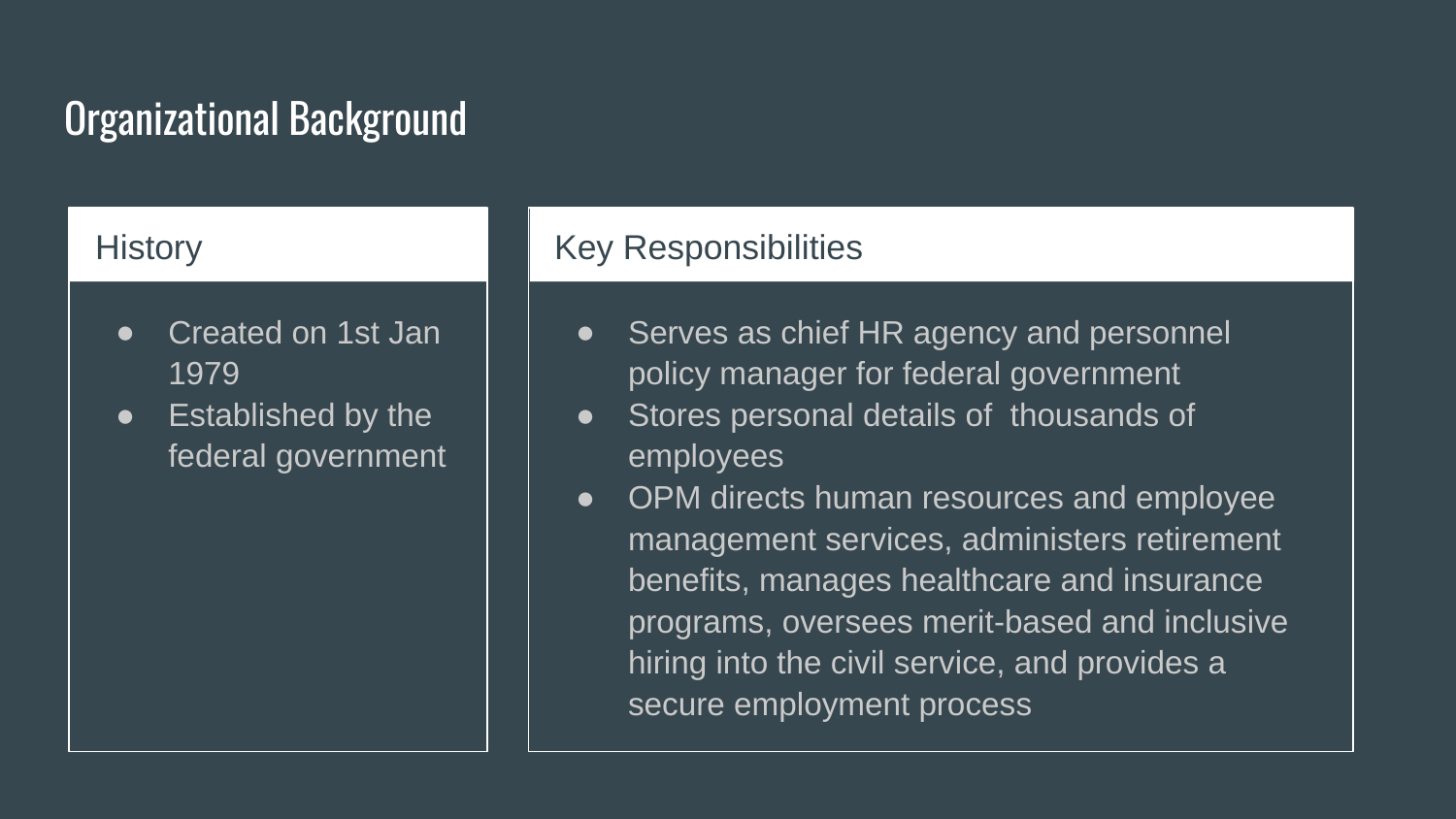

# Organizational Background

History

Key Responsibilities
Created on 1st Jan 1979
Established by the federal government

Serves as chief HR agency and personnel policy manager for federal government
Stores personal details of  thousands of employees
OPM directs human resources and employee management services, administers retirement benefits, manages healthcare and insurance programs, oversees merit-based and inclusive hiring into the civil service, and provides a secure employment process